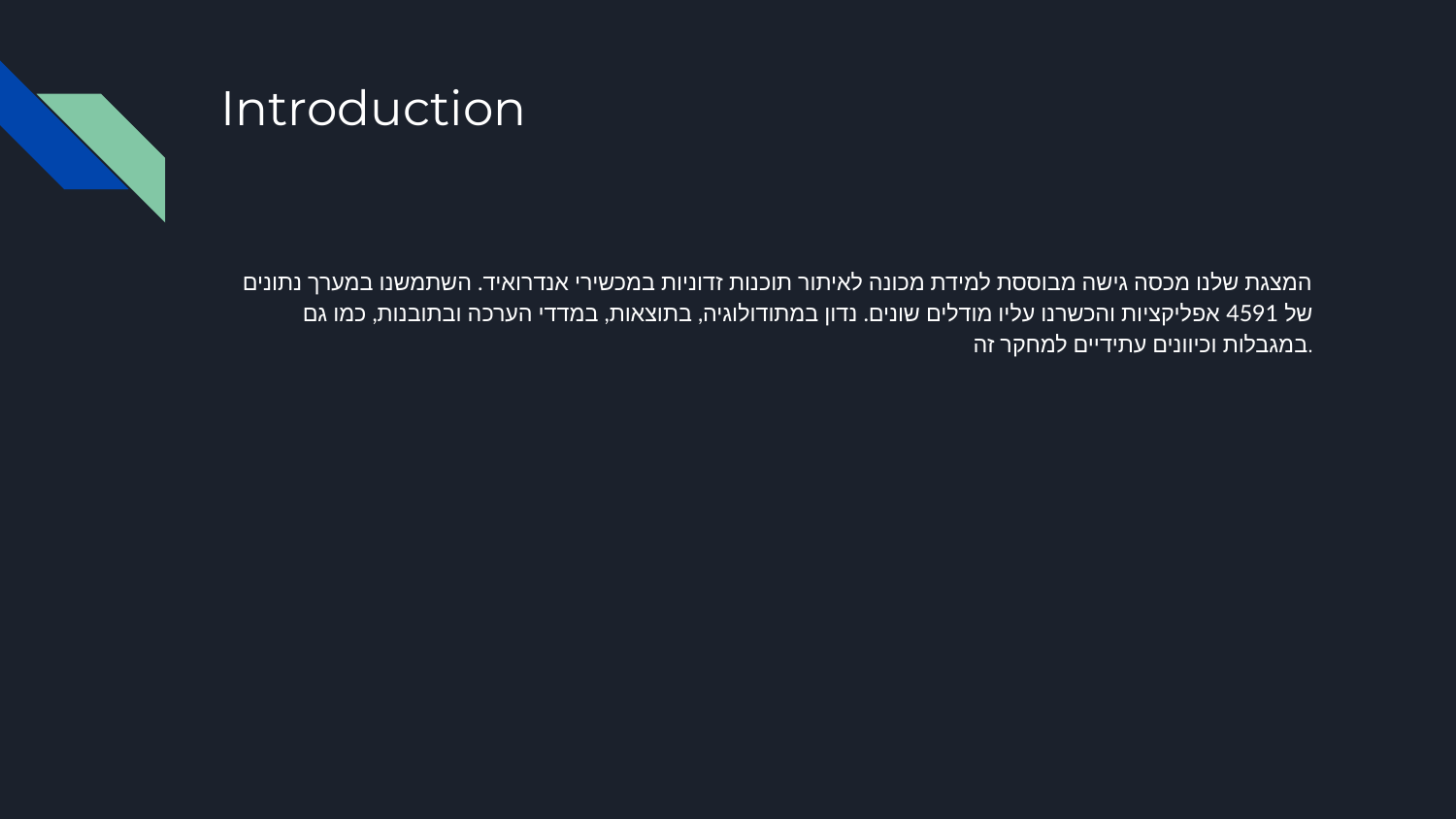

# Introduction
המצגת שלנו מכסה גישה מבוססת למידת מכונה לאיתור תוכנות זדוניות במכשירי אנדרואיד. השתמשנו במערך נתונים של 4591 אפליקציות והכשרנו עליו מודלים שונים. נדון במתודולוגיה, בתוצאות, במדדי הערכה ובתובנות, כמו גם במגבלות וכיוונים עתידיים למחקר זה.